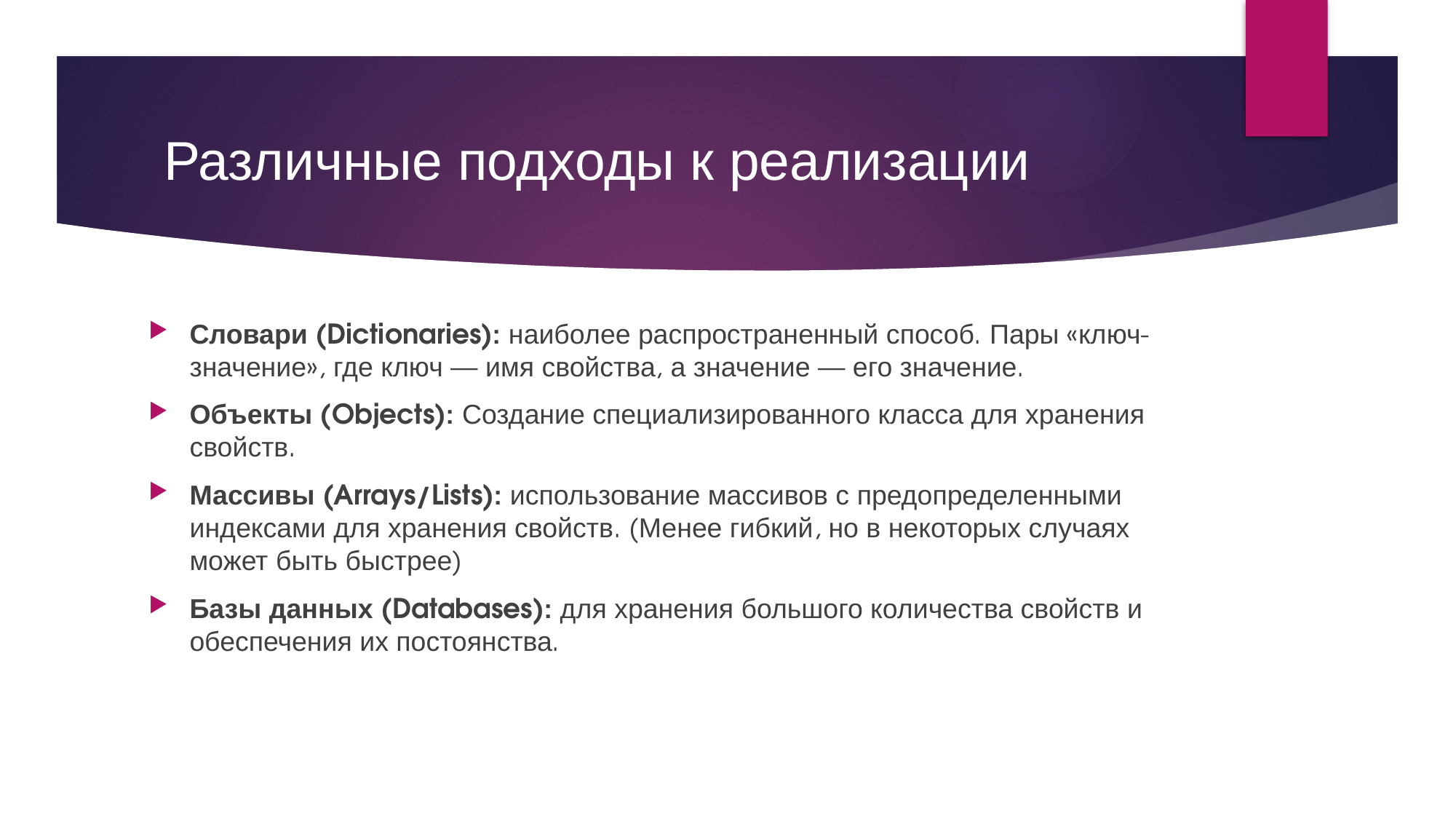

# Различные подходы к реализации
Словари (Dictionaries): наиболее распространенный способ. Пары «ключ-значение», где ключ — имя свойства, а значение — его значение.
Объекты (Objects): Создание специализированного класса для хранения свойств.
Массивы (Arrays/Lists): использование массивов с предопределенными индексами для хранения свойств. (Менее гибкий, но в некоторых случаях может быть быстрее)
Базы данных (Databases): для хранения большого количества свойств и обеспечения их постоянства.